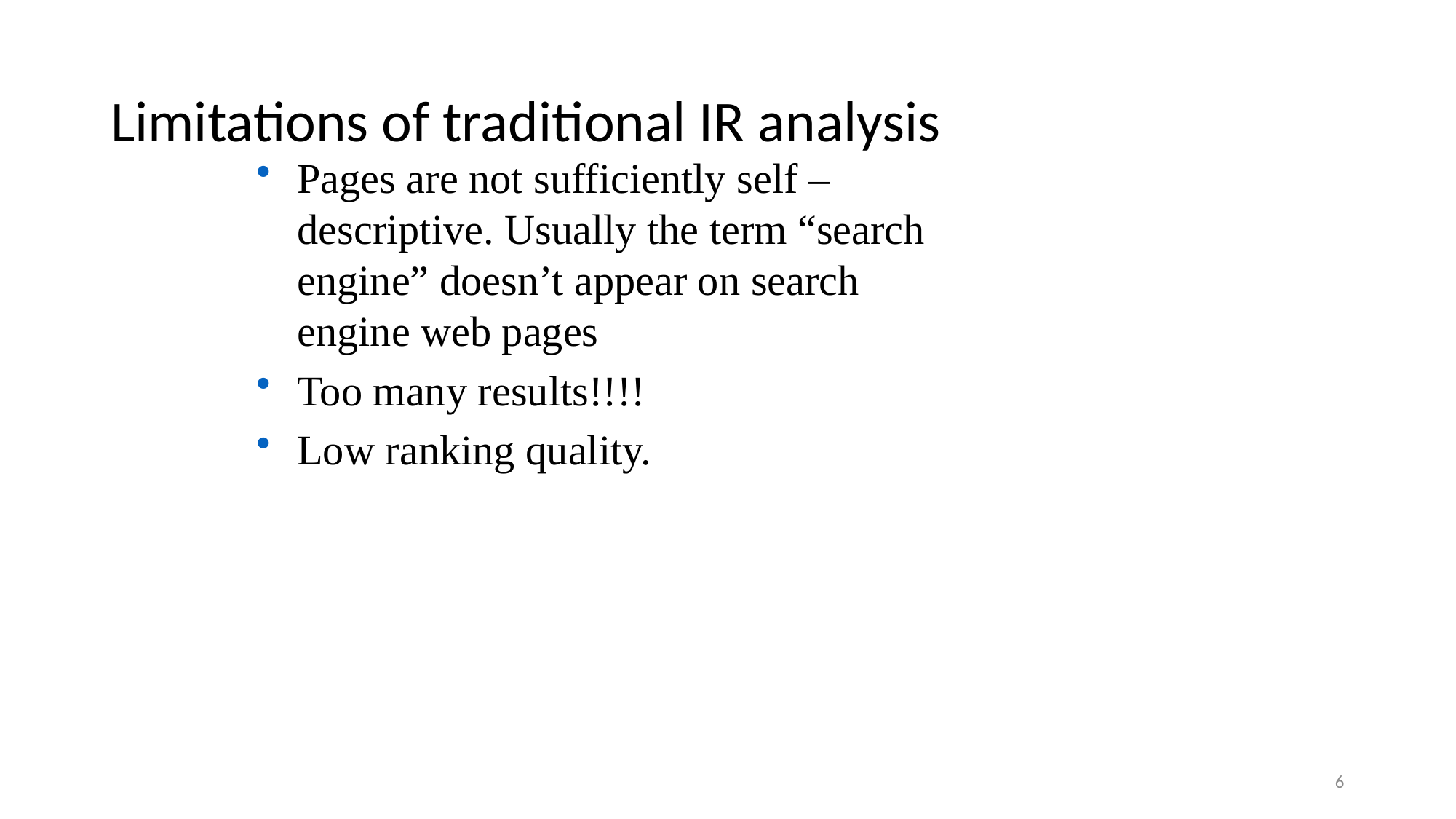

# Limitations of traditional IR analysis
Pages are not sufficiently self – descriptive. Usually the term “search engine” doesn’t appear on search engine web pages
Too many results!!!!
Low ranking quality.
6